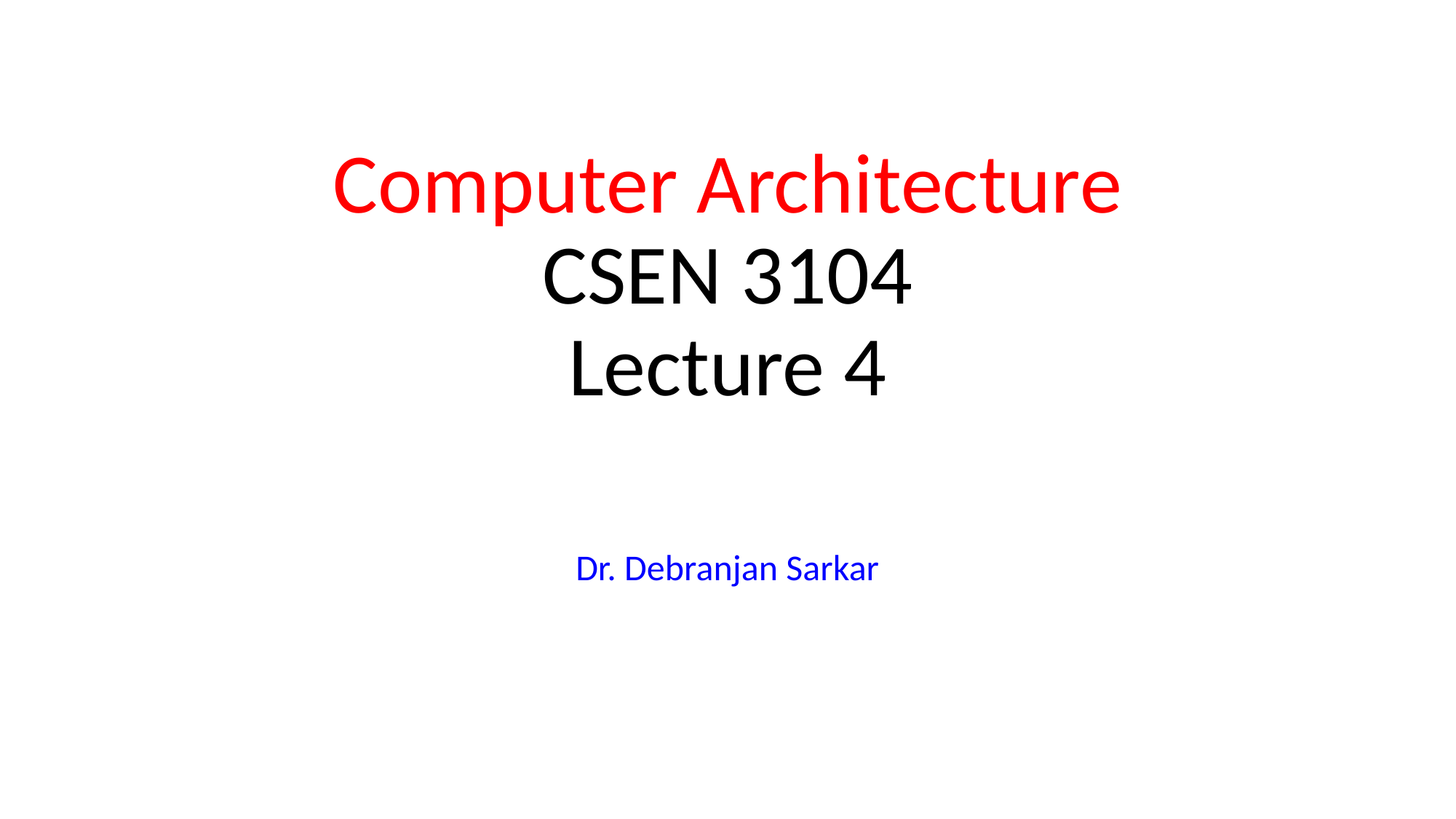

# Computer Architecture CSEN 3104 Lecture 4

Dr. Debranjan Sarkar